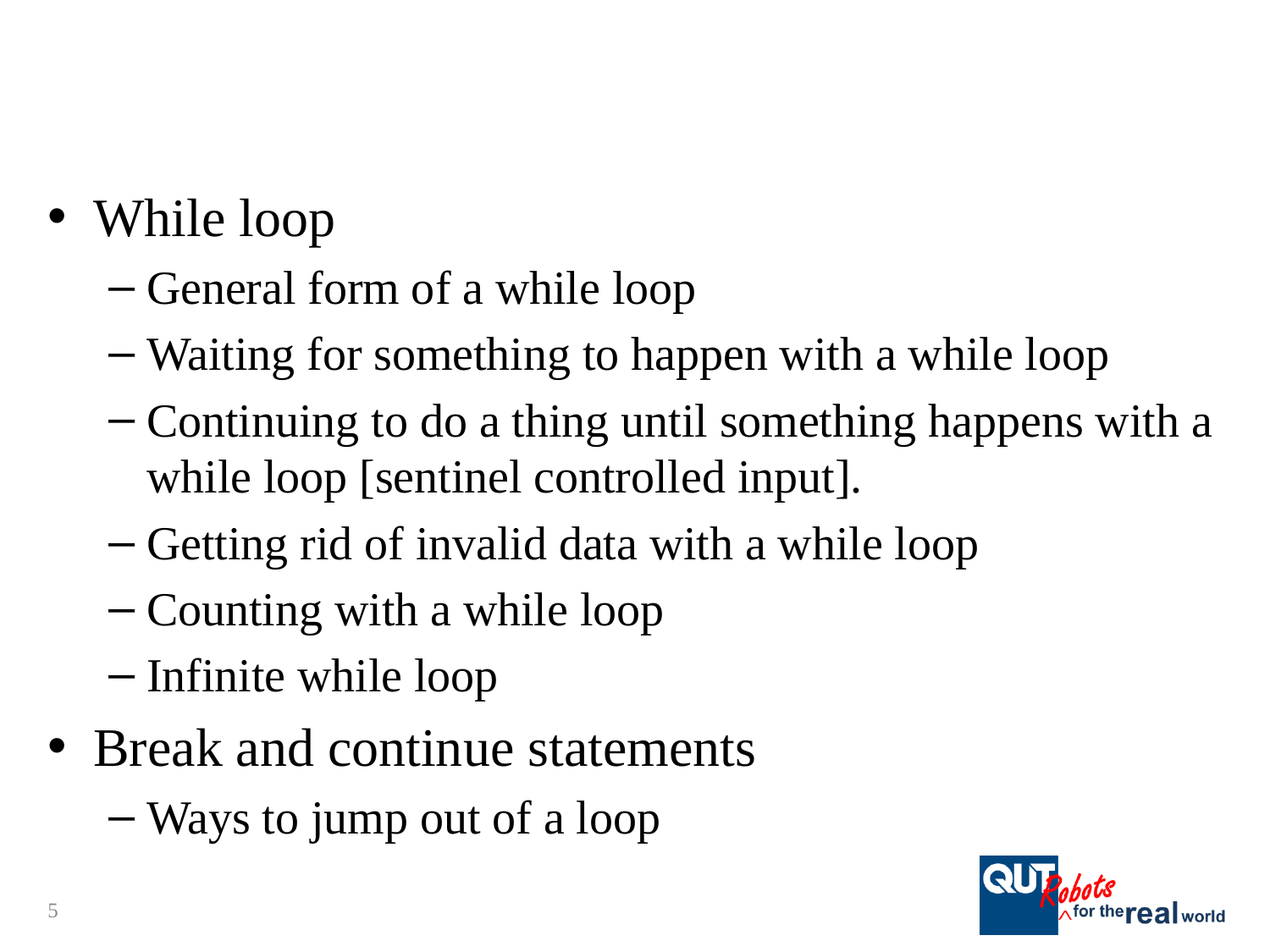

#
While loop
General form of a while loop
Waiting for something to happen with a while loop
Continuing to do a thing until something happens with a while loop [sentinel controlled input].
Getting rid of invalid data with a while loop
Counting with a while loop
Infinite while loop
Break and continue statements
Ways to jump out of a loop

5